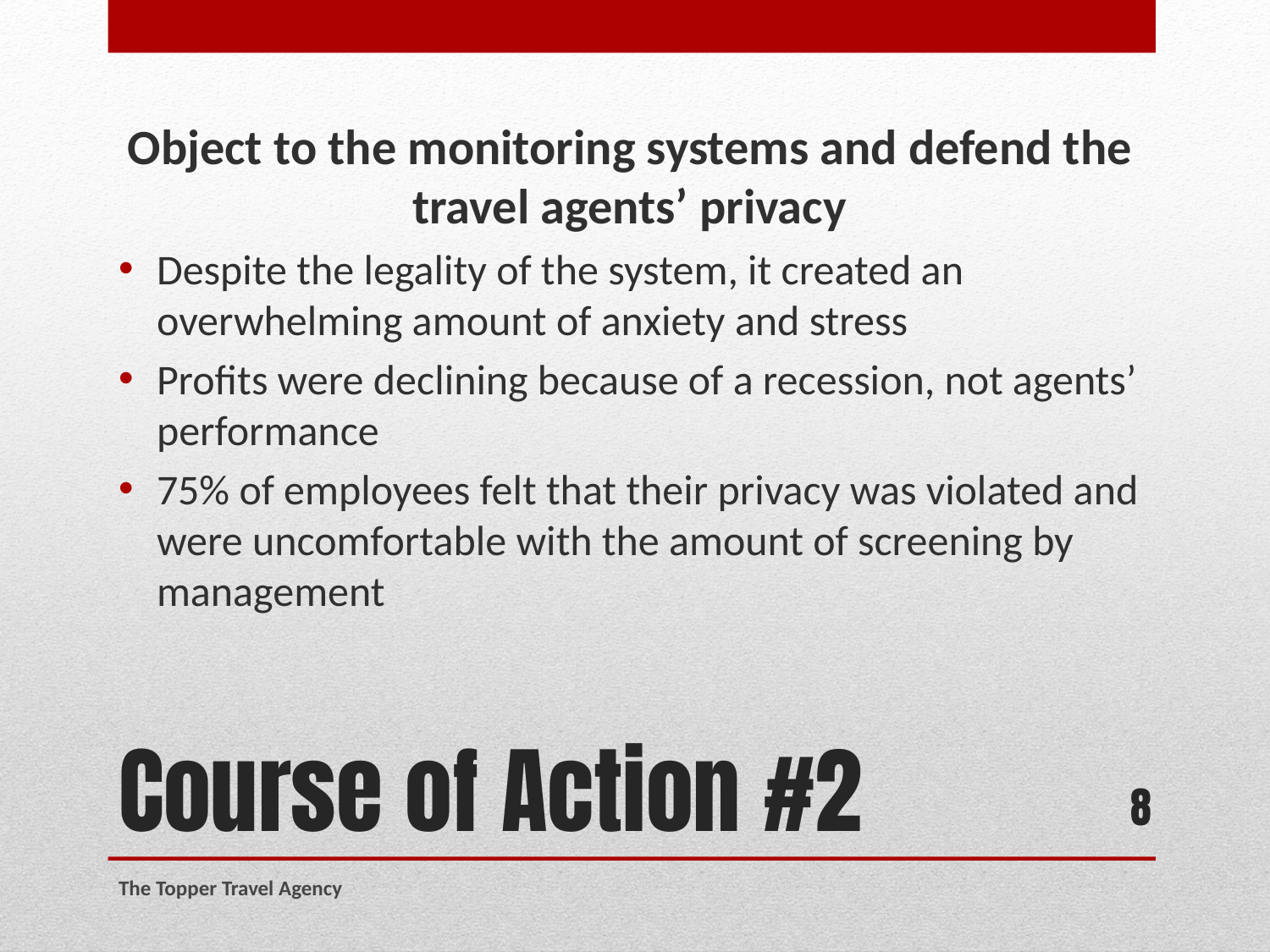

Object to the monitoring systems and defend the travel agents’ privacy
Despite the legality of the system, it created an overwhelming amount of anxiety and stress
Profits were declining because of a recession, not agents’ performance
75% of employees felt that their privacy was violated and were uncomfortable with the amount of screening by management
# Course of Action #2
8
The Topper Travel Agency